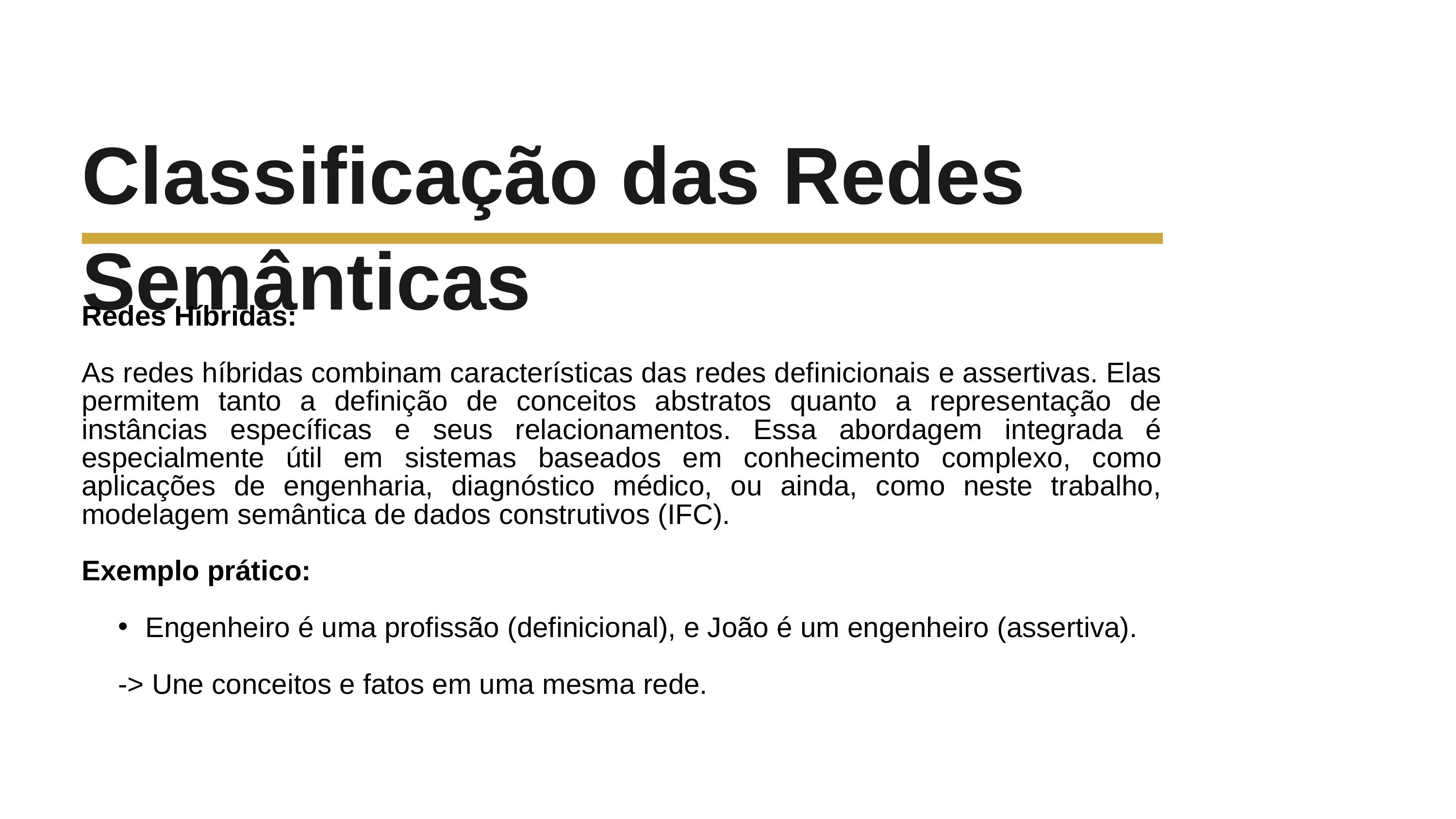

Classificação das Redes Semânticas

Redes Híbridas:

As redes híbridas combinam características das redes definicionais e assertivas. Elas permitem tanto a definição de conceitos abstratos quanto a representação de instâncias específicas e seus relacionamentos. Essa abordagem integrada é especialmente útil em sistemas baseados em conhecimento complexo, como aplicações de engenharia, diagnóstico médico, ou ainda, como neste trabalho, modelagem semântica de dados construtivos (IFC).

Exemplo prático:

Engenheiro é uma profissão (definicional), e João é um engenheiro (assertiva).

-> Une conceitos e fatos em uma mesma rede.